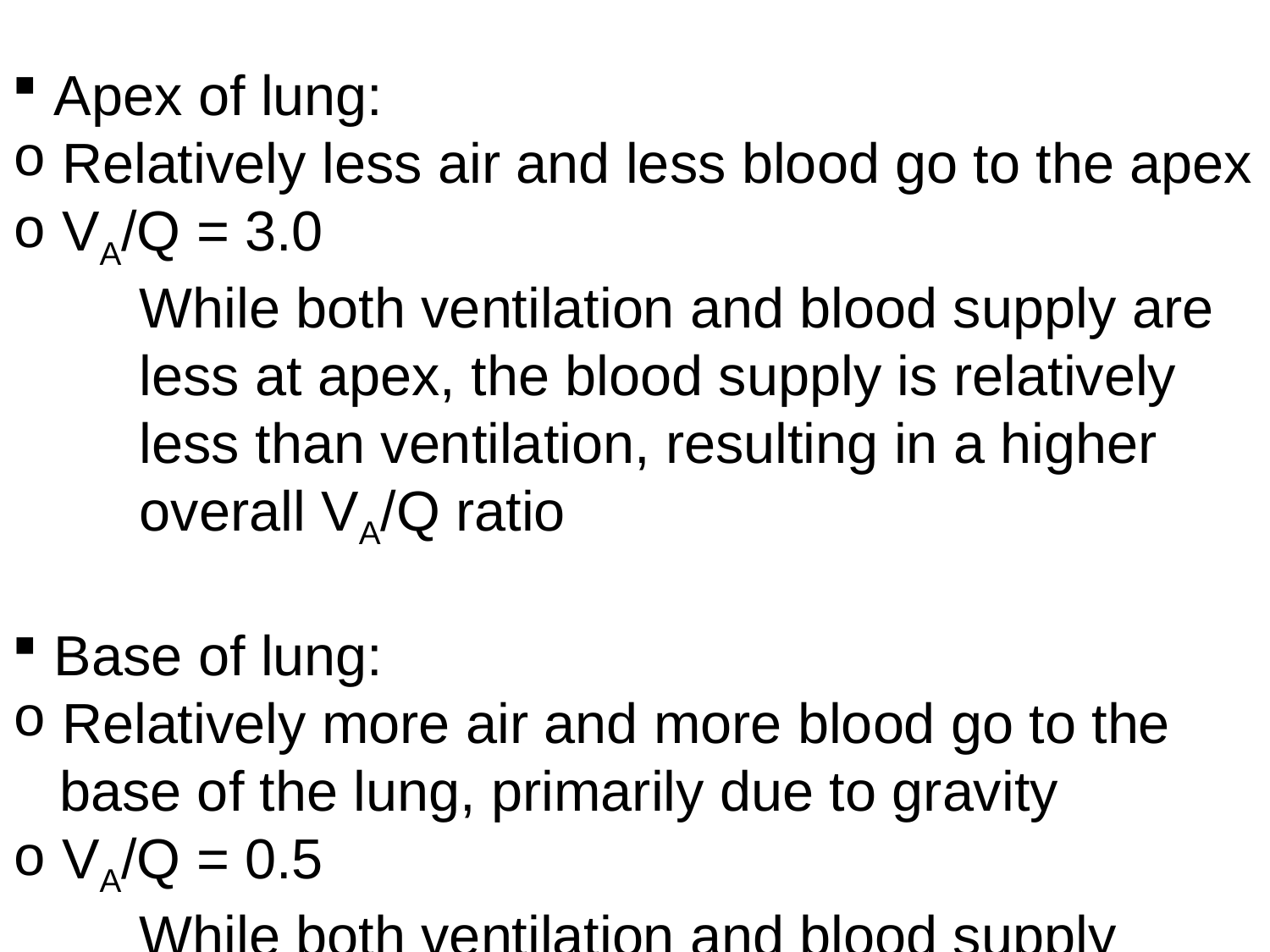

Apex of lung:
 Relatively less air and less blood go to the apex
 VA/Q = 3.0
While both ventilation and blood supply are
less at apex, the blood supply is relatively less than ventilation, resulting in a higher overall VA/Q ratio

 Base of lung:
 Relatively more air and more blood go to the
   base of the lung, primarily due to gravity
 VA/Q = 0.5
While both ventilation and blood supply